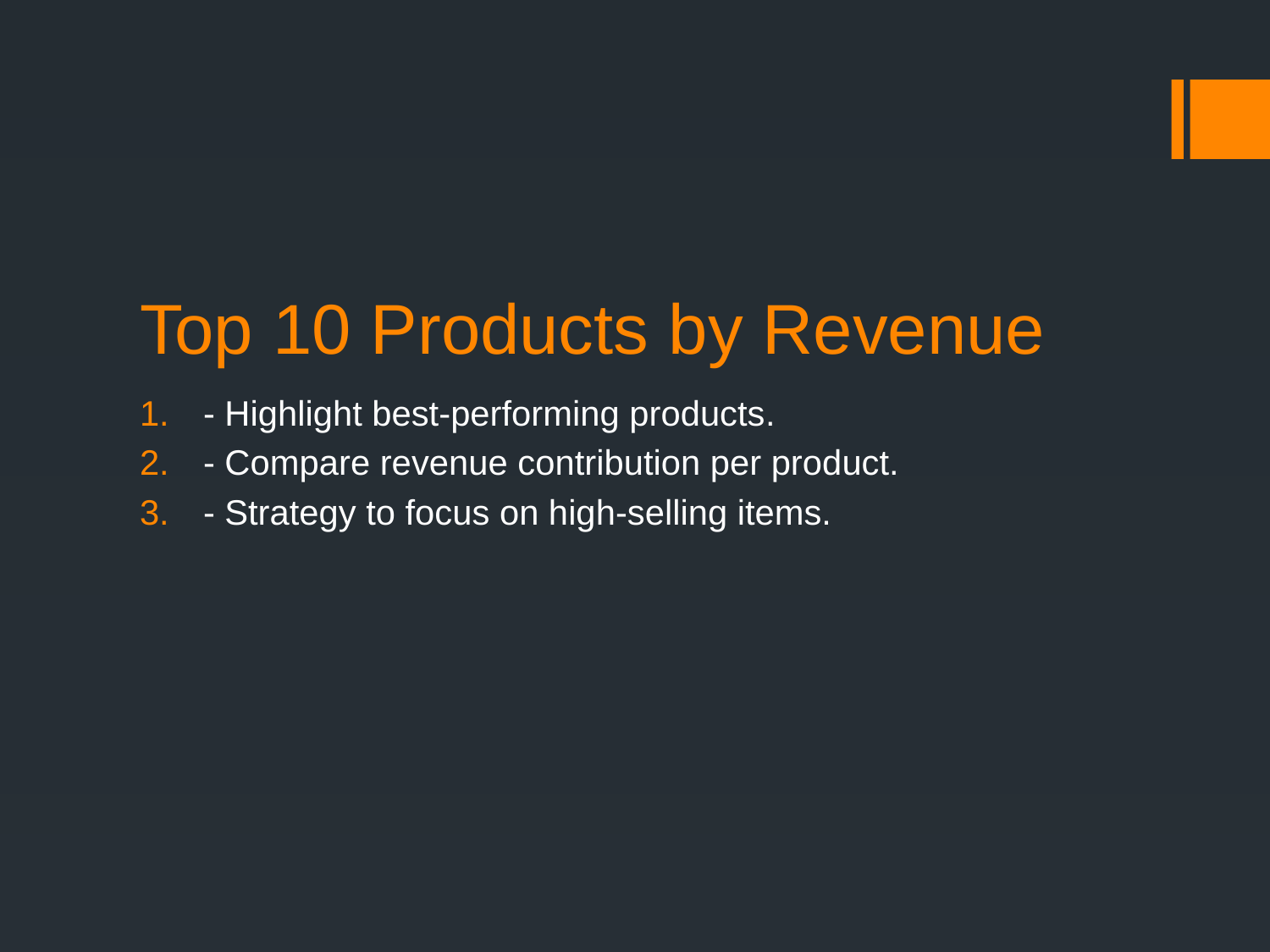

# Top 10 Products by Revenue
- Highlight best-performing products.
- Compare revenue contribution per product.
- Strategy to focus on high-selling items.